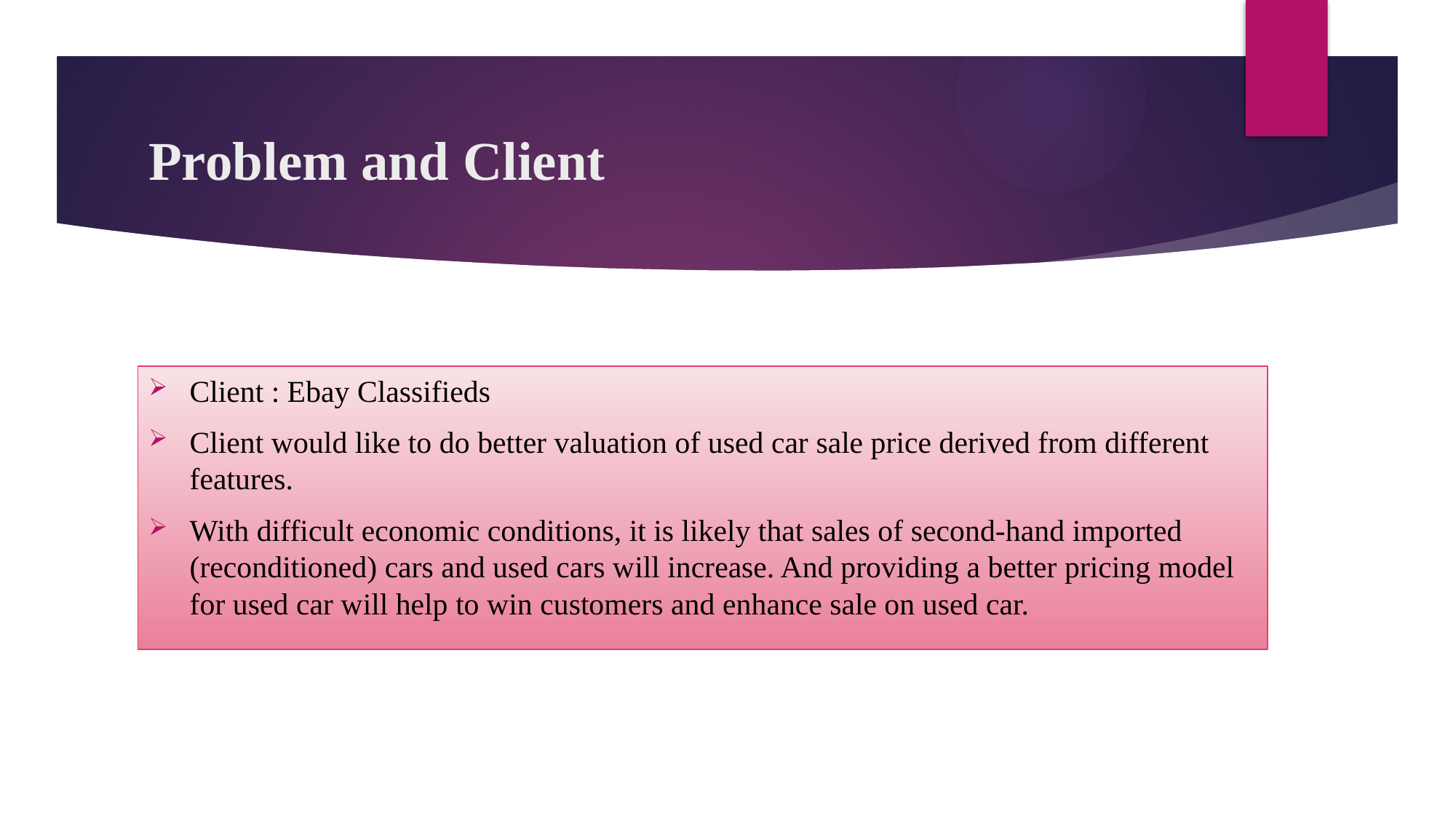

# Problem and Client
Client : Ebay Classifieds
Client would like to do better valuation of used car sale price derived from different features.
With difficult economic conditions, it is likely that sales of second-hand imported (reconditioned) cars and used cars will increase. And providing a better pricing model for used car will help to win customers and enhance sale on used car.